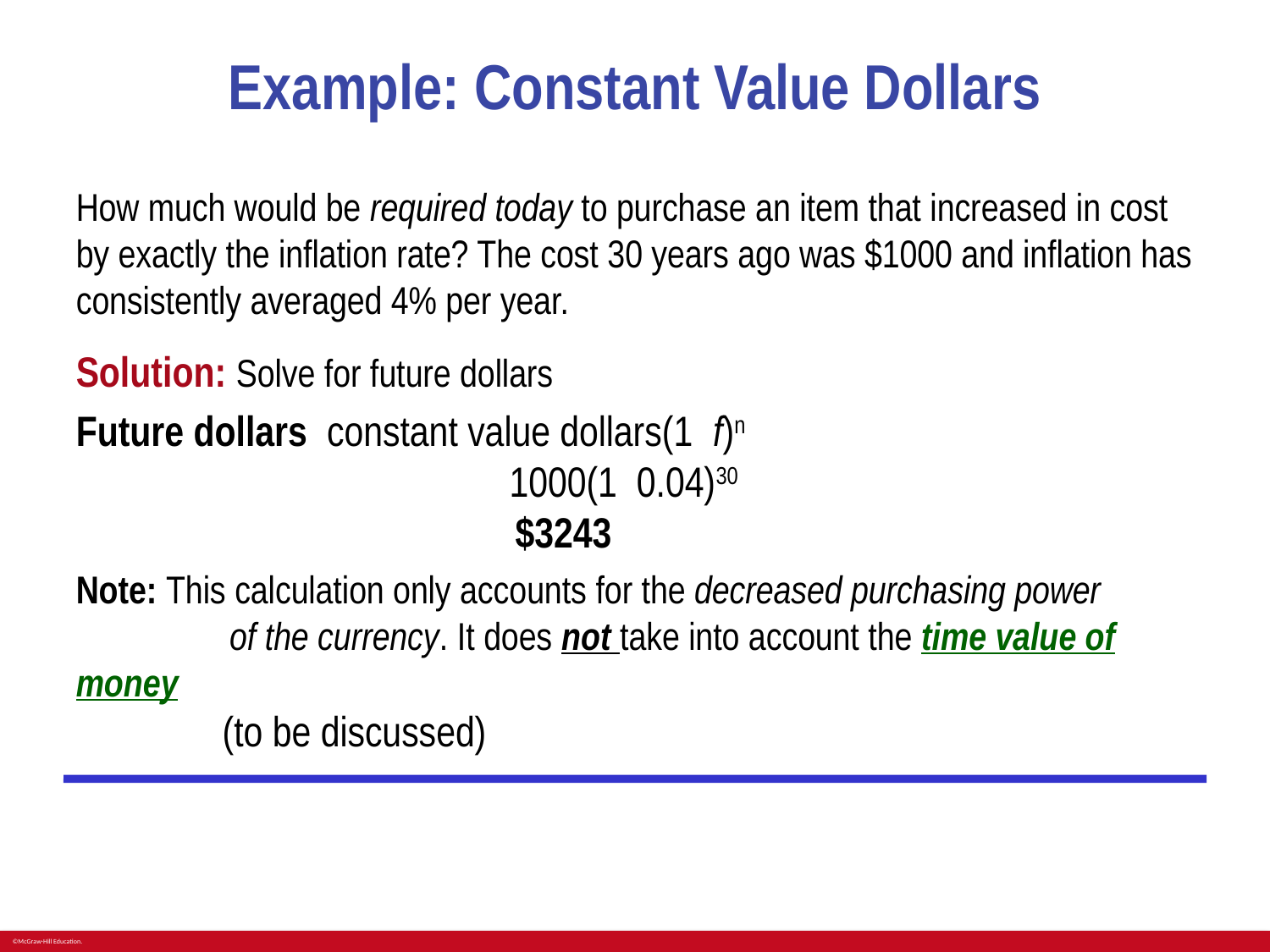

# Example: Constant Value Dollars
How much would be required today to purchase an item that increased in cost by exactly the inflation rate? The cost 30 years ago was $1000 and inflation has  consistently averaged 4% per year.
Solution: Solve for future dollars
Future dollars  constant value dollars(1  f)n
			        1000(1  0.04)30
			      $3243
Note: This calculation only accounts for the decreased purchasing power
	   of the currency. It does not take into account the time value of money
	  (to be discussed)